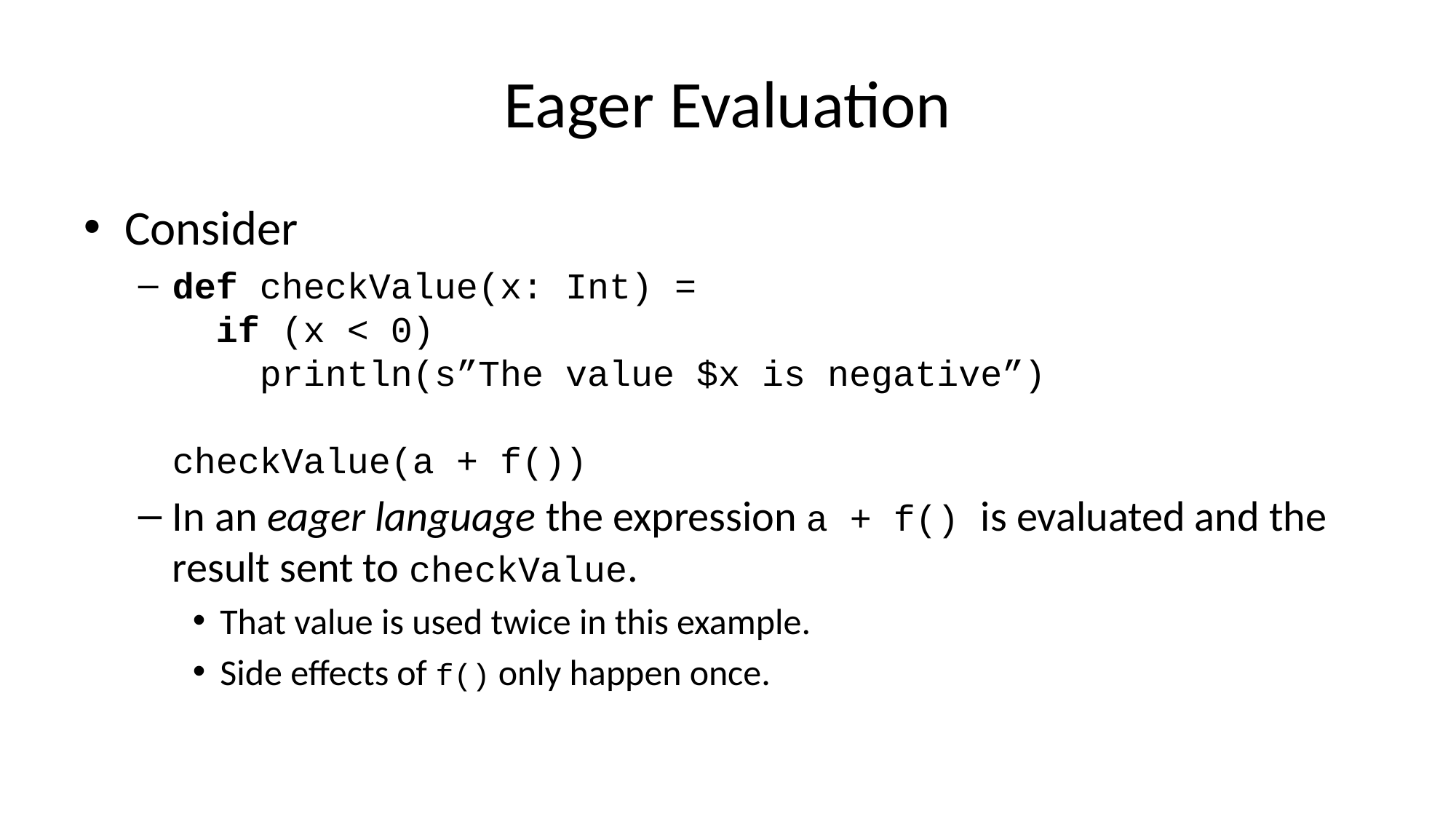

# Eager Evaluation
Consider
def checkValue(x: Int) =
  if (x < 0)
    println(s”The value $x is negative”)
checkValue(a + f())
In an eager language the expression a + f() is evaluated and the result sent to checkValue.
That value is used twice in this example.
Side effects of f() only happen once.